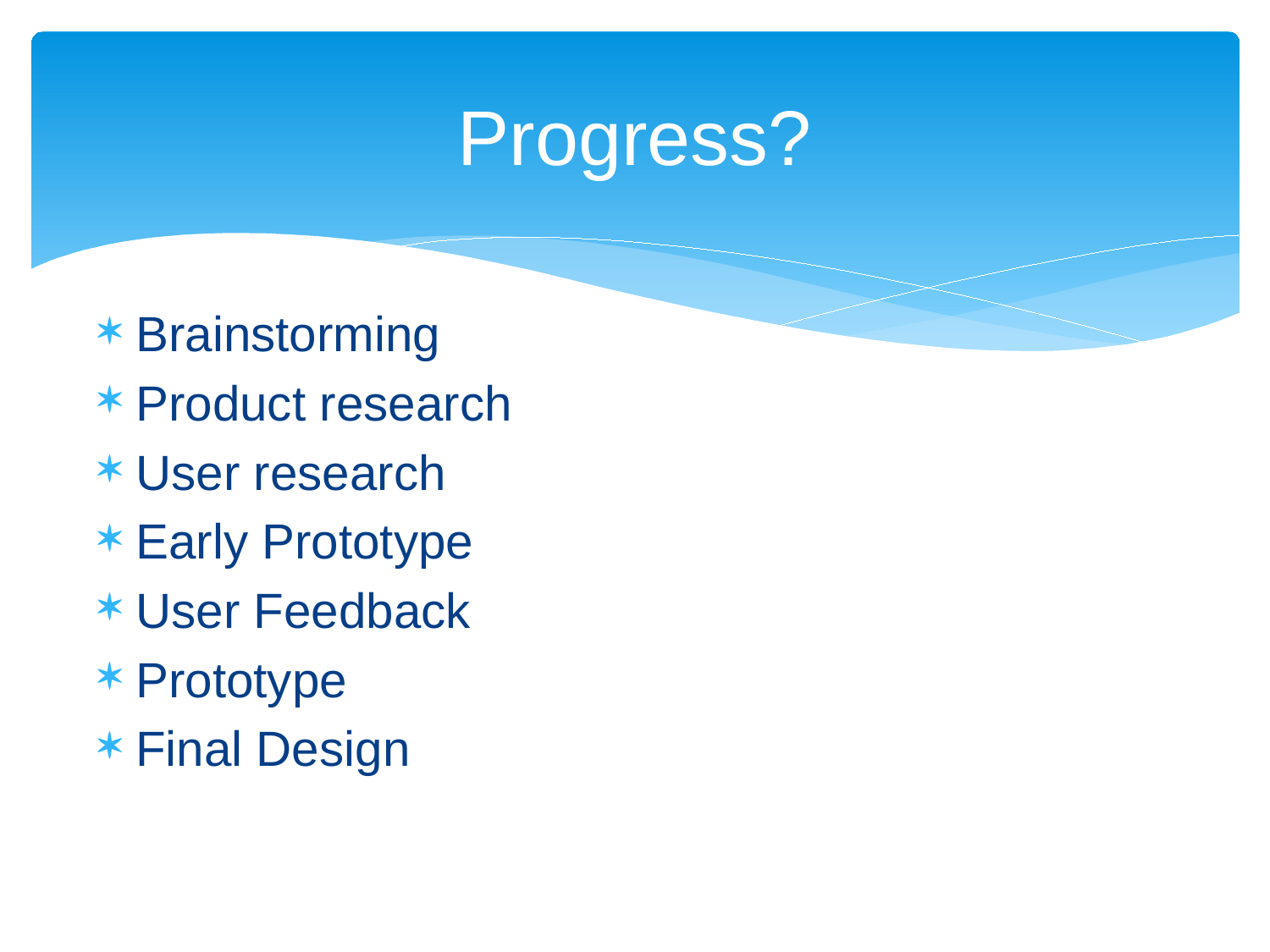

# Progress?
Brainstorming
Product research
User research
Early Prototype
User Feedback
Prototype
Final Design